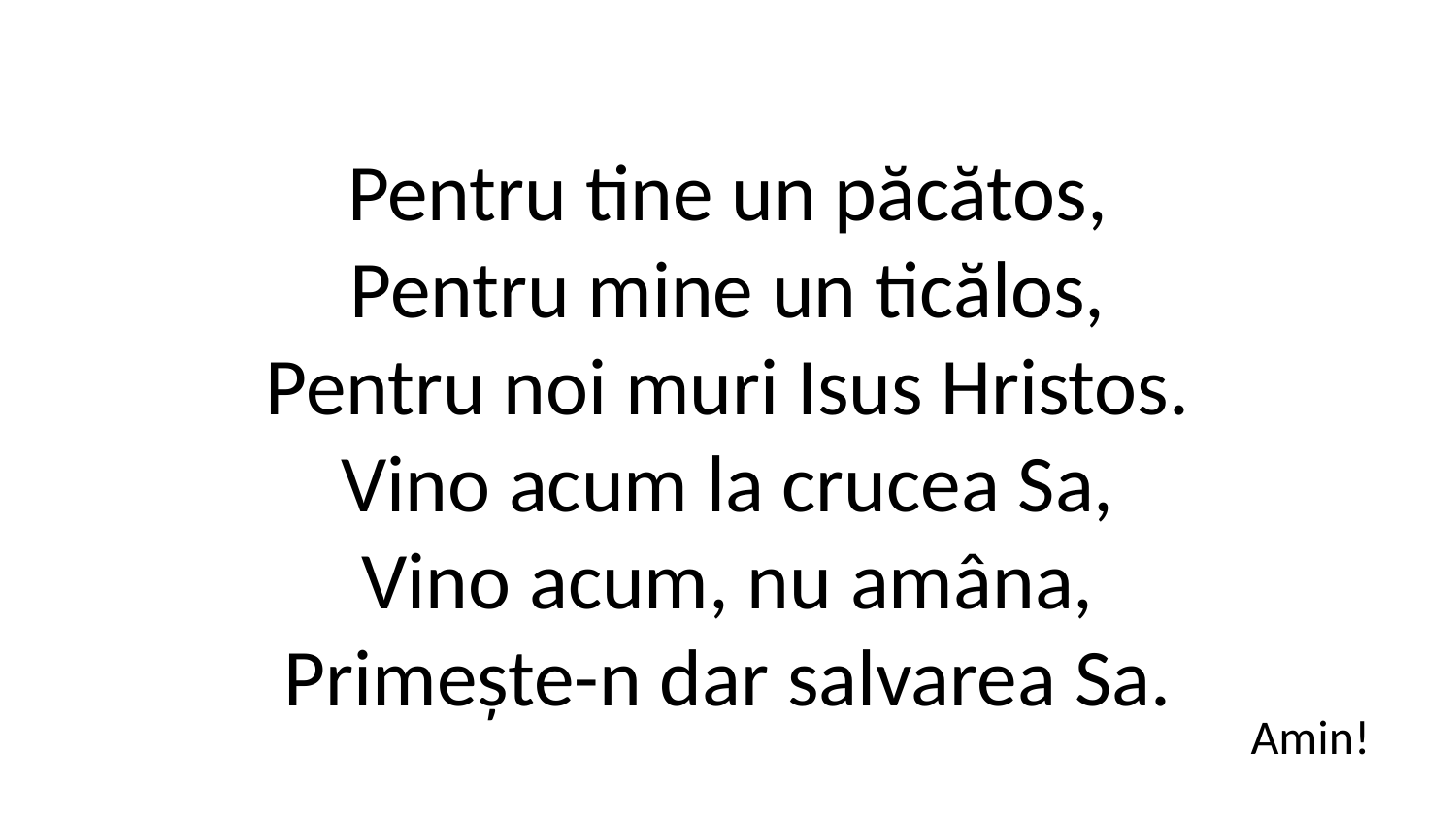

Pentru tine un păcătos,
Pentru mine un ticălos,
Pentru noi muri Isus Hristos.
Vino acum la crucea Sa,
Vino acum, nu amâna,
Primește-n dar salvarea Sa.

Amin!